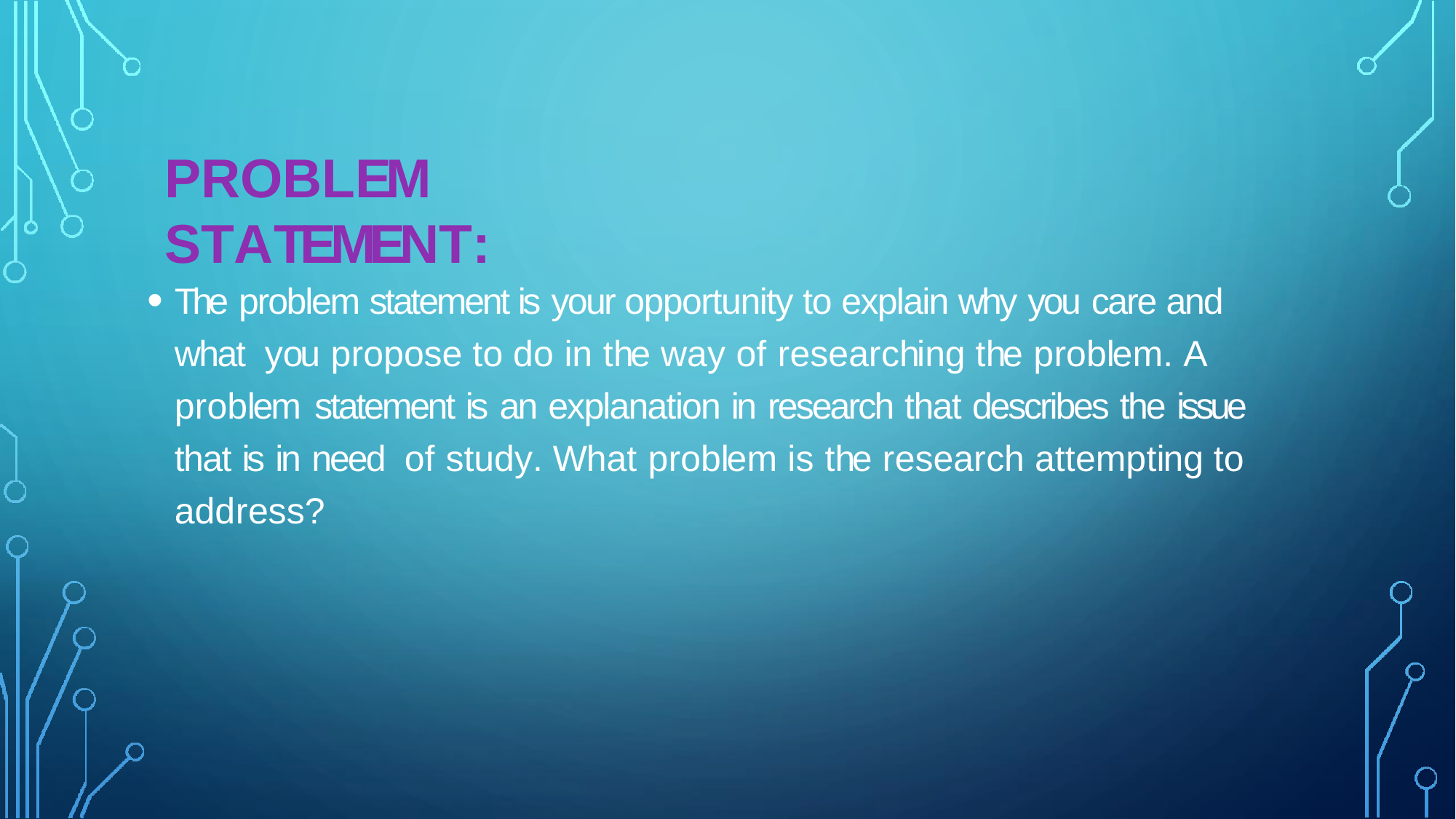

# PROBLEM STATEMENT:
The problem statement is your opportunity to explain why you care and what  you propose to do in the way of researching the problem. A problem  statement is an explanation in research that describes the issue that is in need  of study. What problem is the research attempting to address?